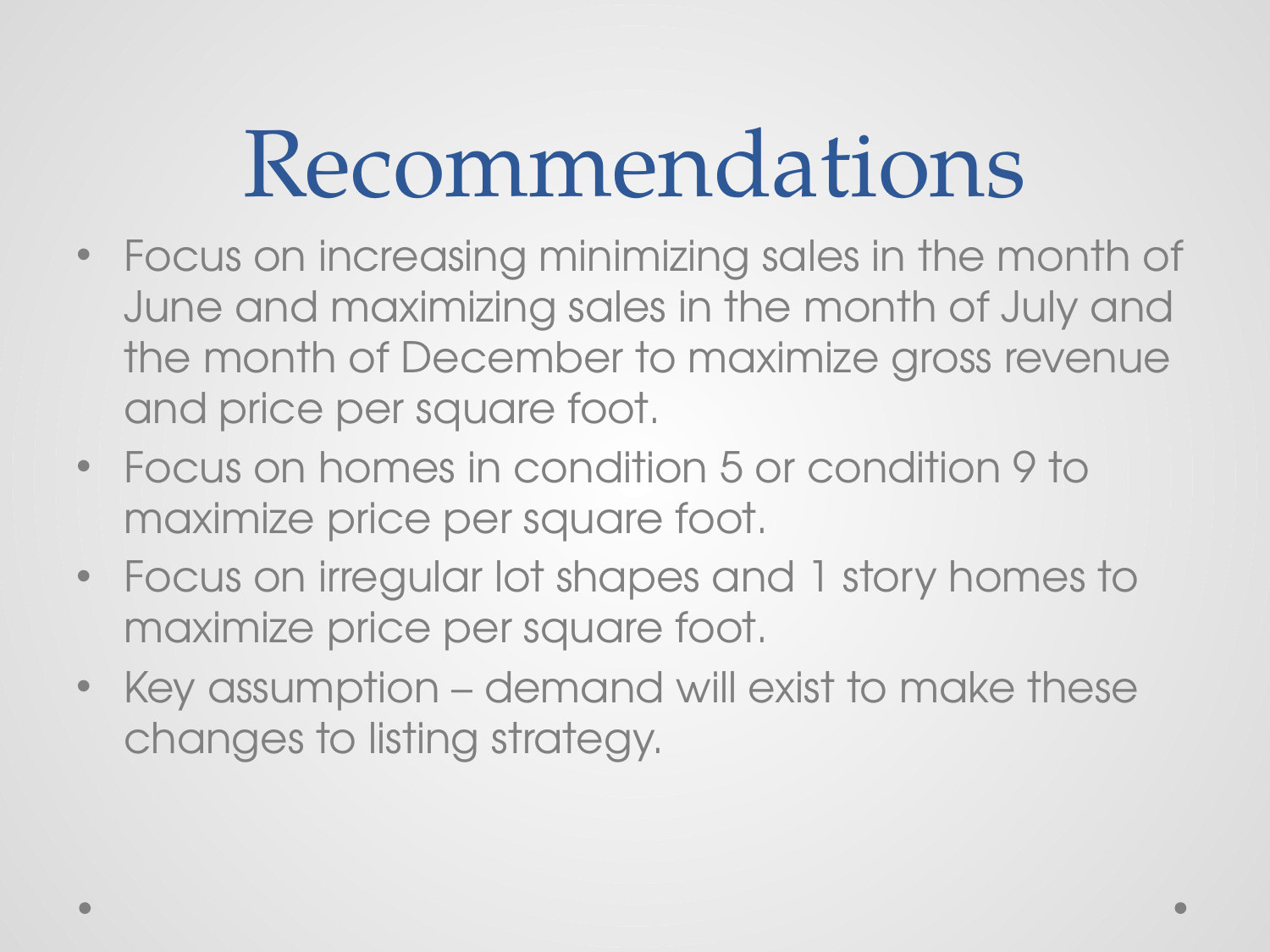

# Recommendations
Focus on increasing minimizing sales in the month of June and maximizing sales in the month of July and the month of December to maximize gross revenue and price per square foot.
Focus on homes in condition 5 or condition 9 to maximize price per square foot.
Focus on irregular lot shapes and 1 story homes to maximize price per square foot.
Key assumption – demand will exist to make these changes to listing strategy.